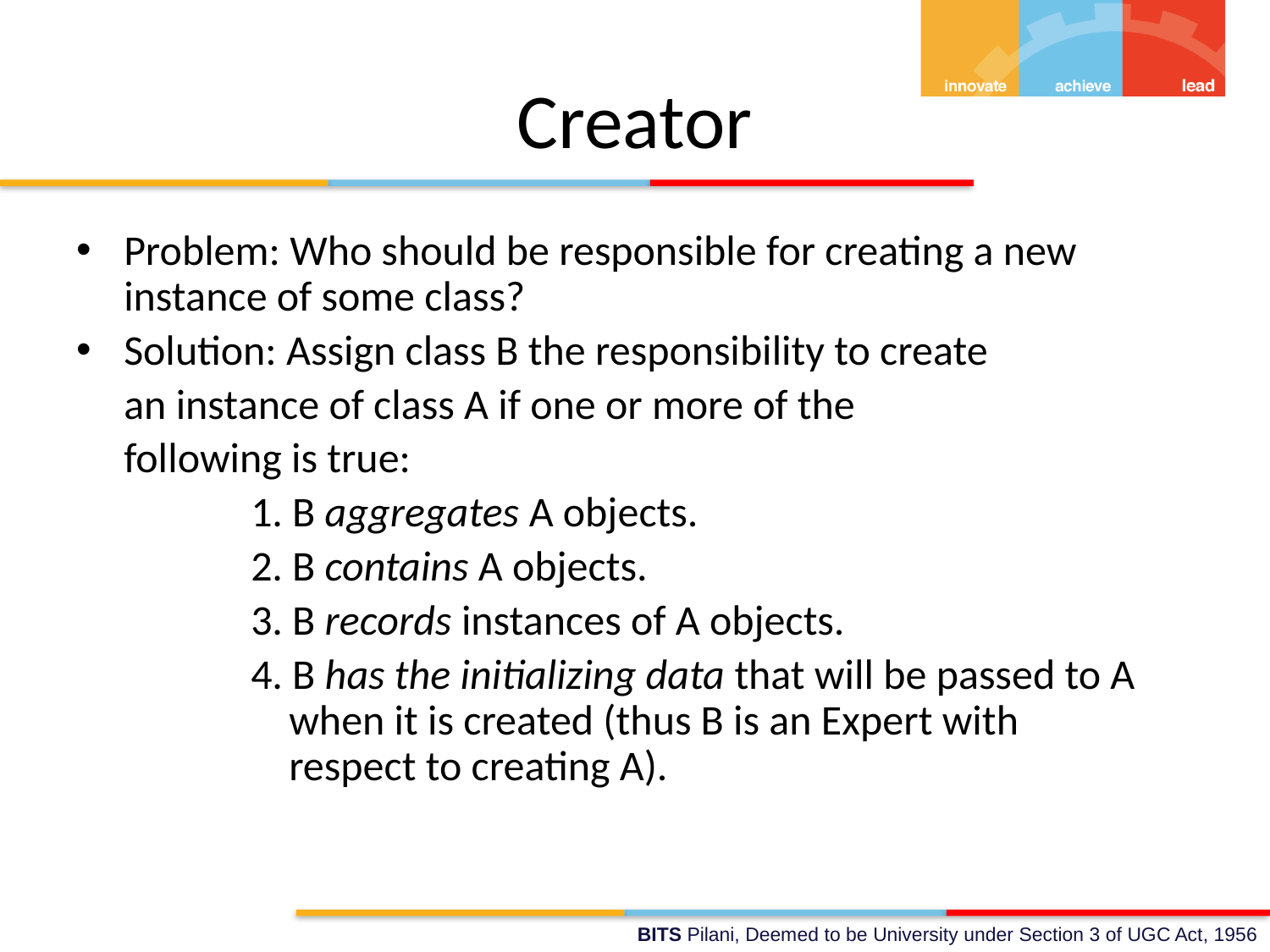

# Creator
Problem: Who should be responsible for creating a new instance of some class?
Solution: Assign class B the responsibility to create
	an instance of class A if one or more of the
	following is true:
		1. B aggregates A objects.
		2. B contains A objects.
		3. B records instances of A objects.
		4. B has the initializing data that will be passed to A 	    when it is created (thus B is an Expert with 		    respect to creating A).